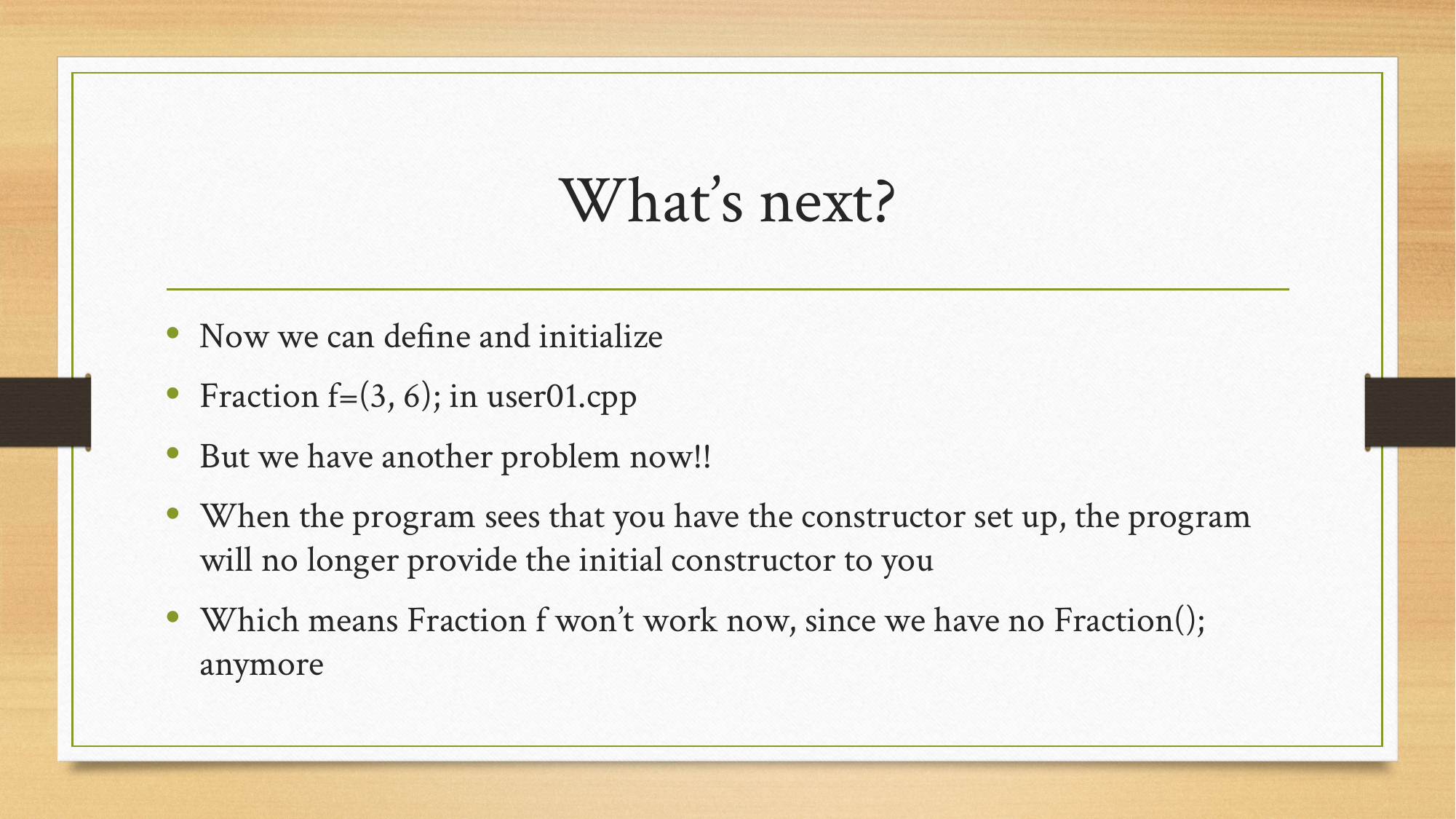

# What’s next?
Now we can define and initialize
Fraction f=(3, 6); in user01.cpp
But we have another problem now!!
When the program sees that you have the constructor set up, the program will no longer provide the initial constructor to you
Which means Fraction f won’t work now, since we have no Fraction(); anymore